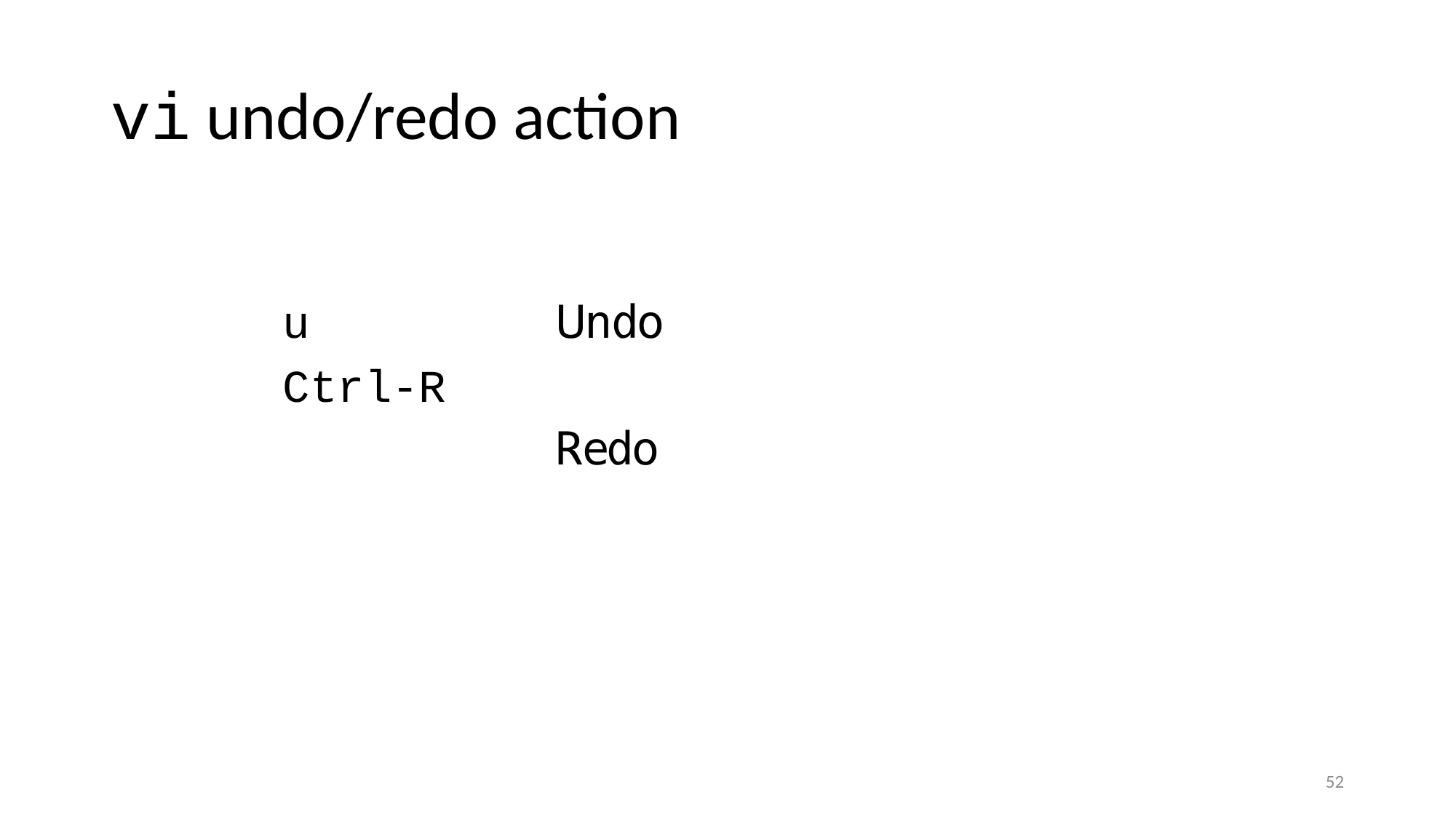

# vi undo/redo action
u
Ctrl-R
Undo  Redo
52